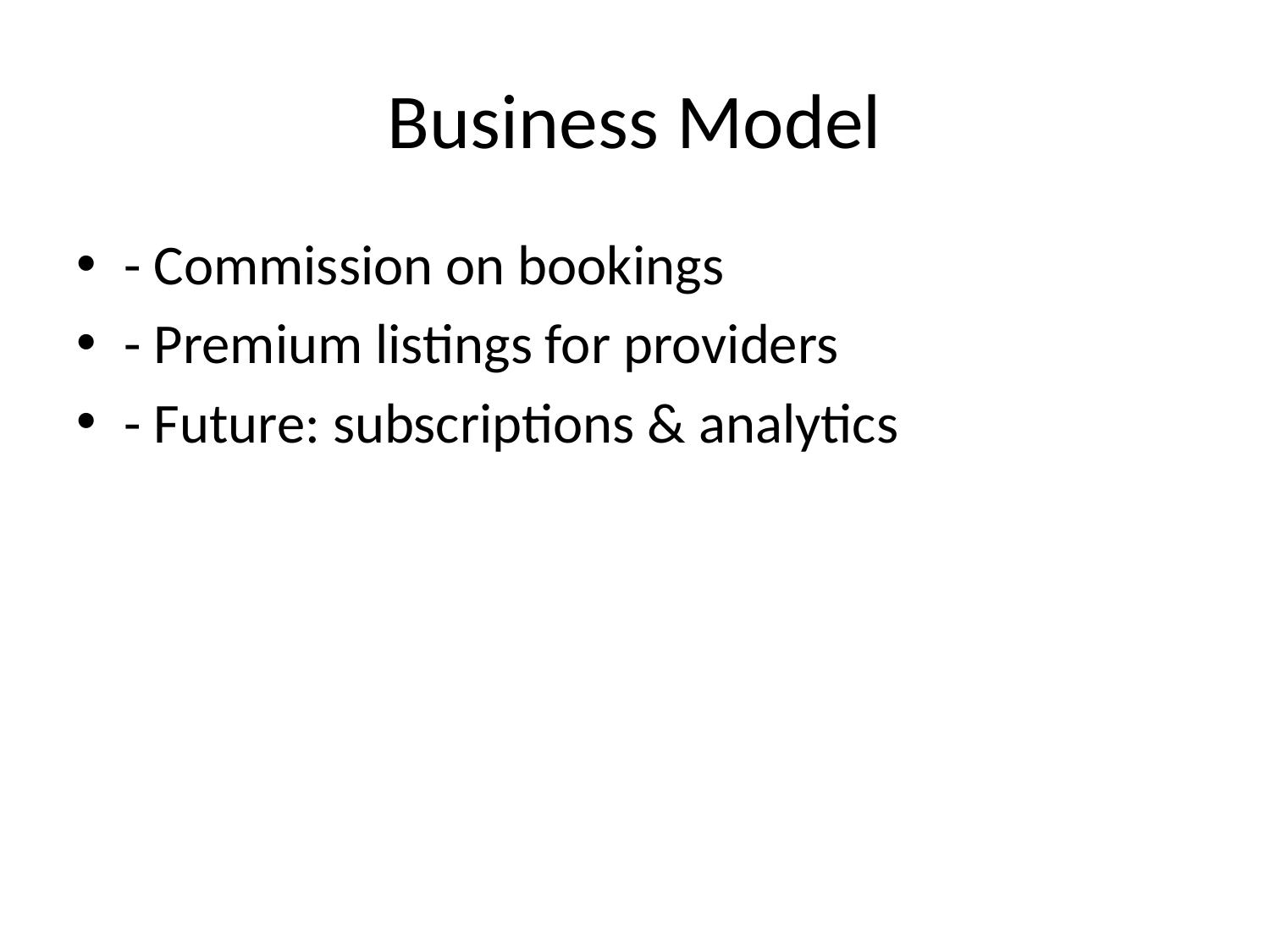

# Business Model
- Commission on bookings
- Premium listings for providers
- Future: subscriptions & analytics